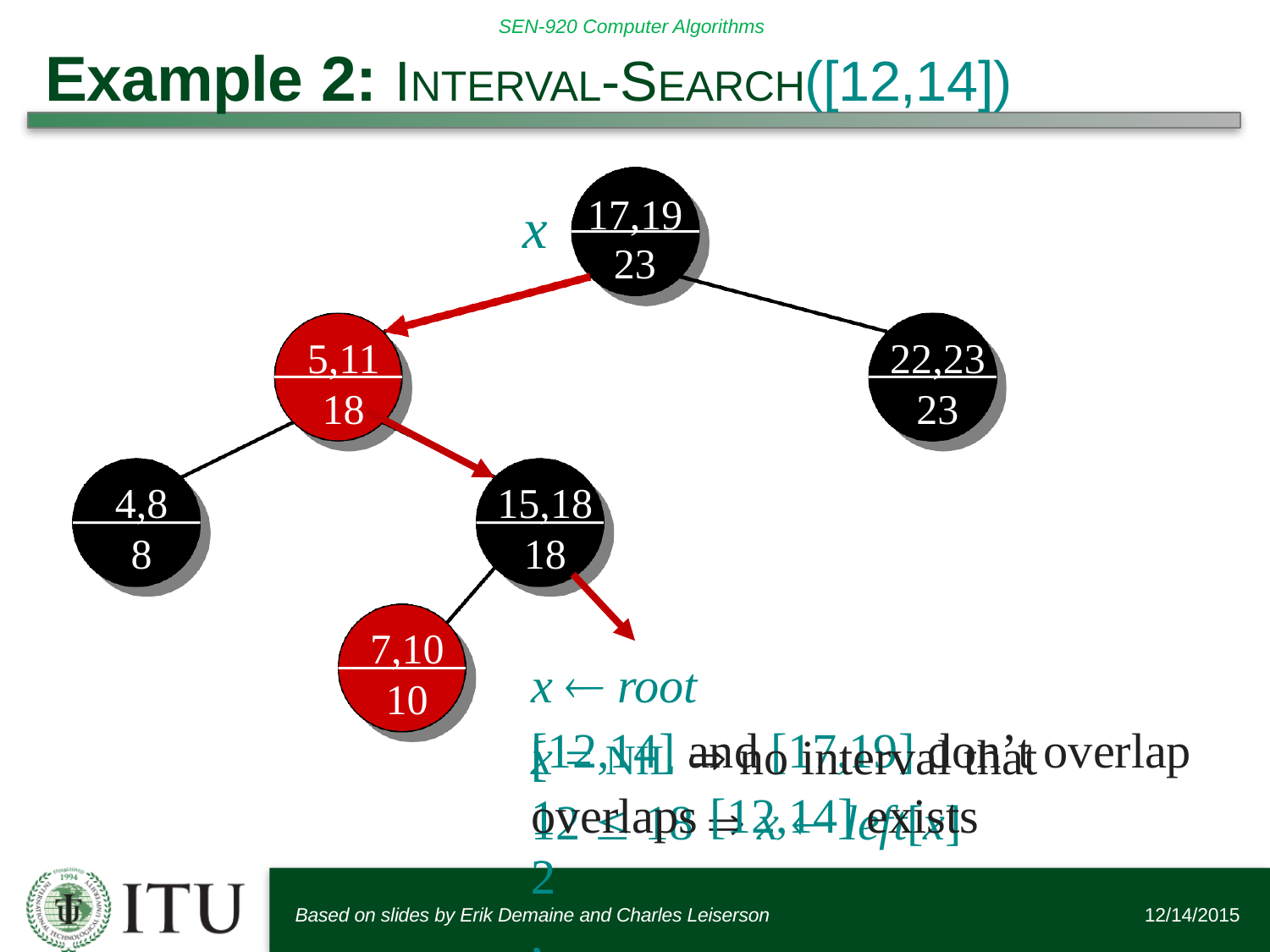

# Example 2: INTERVAL-SEARCH([12,14])

17,19
x
23
5,11
18
22,23
23

4,8
8
15,18
18

x = NIL ⇒ no interval that overlaps [12,14] exists
7,10
10

[12,14] and [5,11] don’t overlap
12 > 8 ⇒ x ← right[x]

[12,14] and [15,18] don’t overlap
12 > 10 ⇒ x ← right[x]
x ← root
[12,14] and [17,19] don’t overlap
12 ≤ 18 ⇒ x ← left[x]
Based on slides by Erik Demaine and Charles Leiserson
12/14/2015